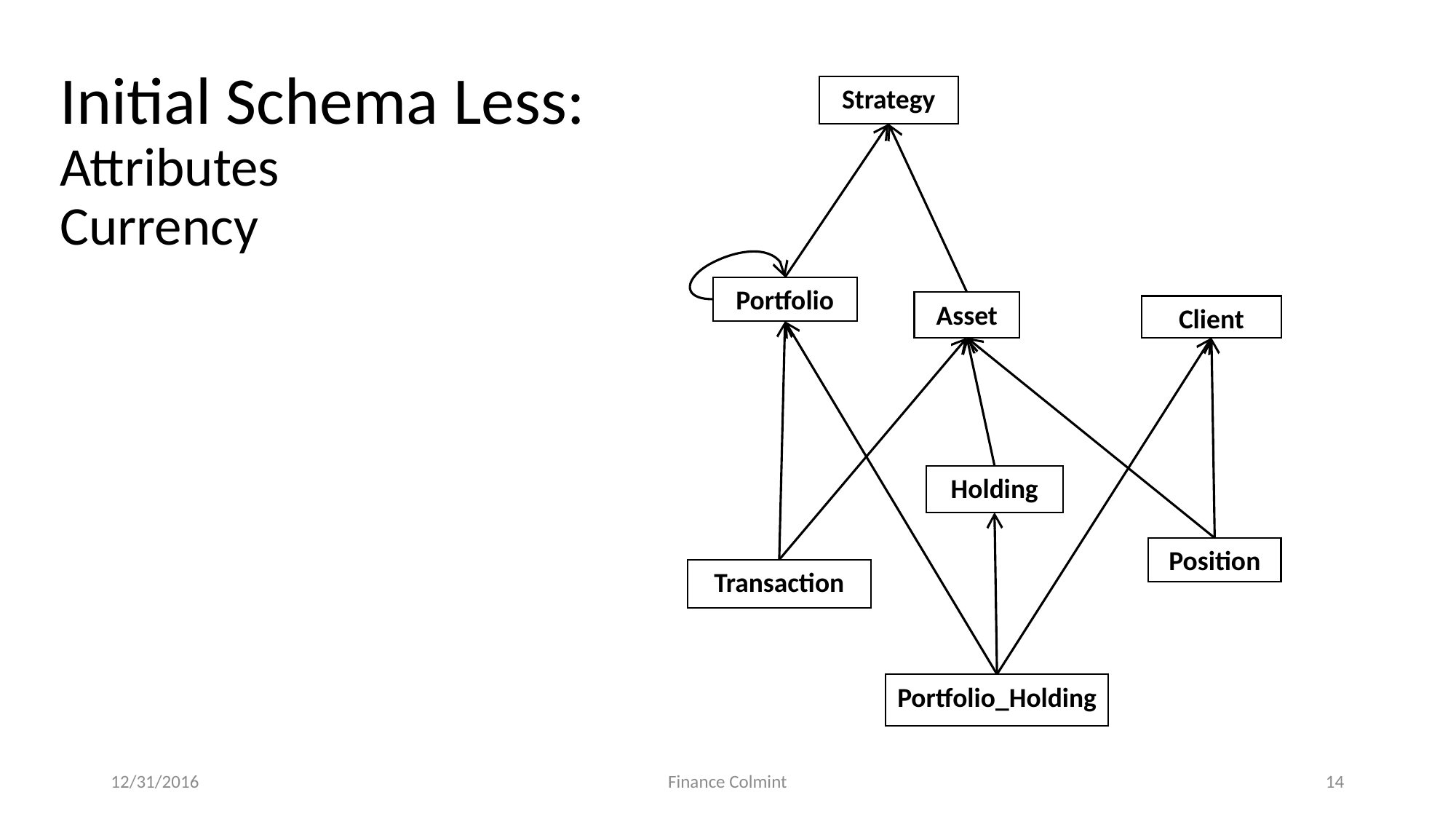

# Initial Schema Less: Attributes Currency
Strategy
Portfolio
Asset
Client
Holding
Position
Transaction
Portfolio_Holding
12/31/2016
Finance Colmint
14